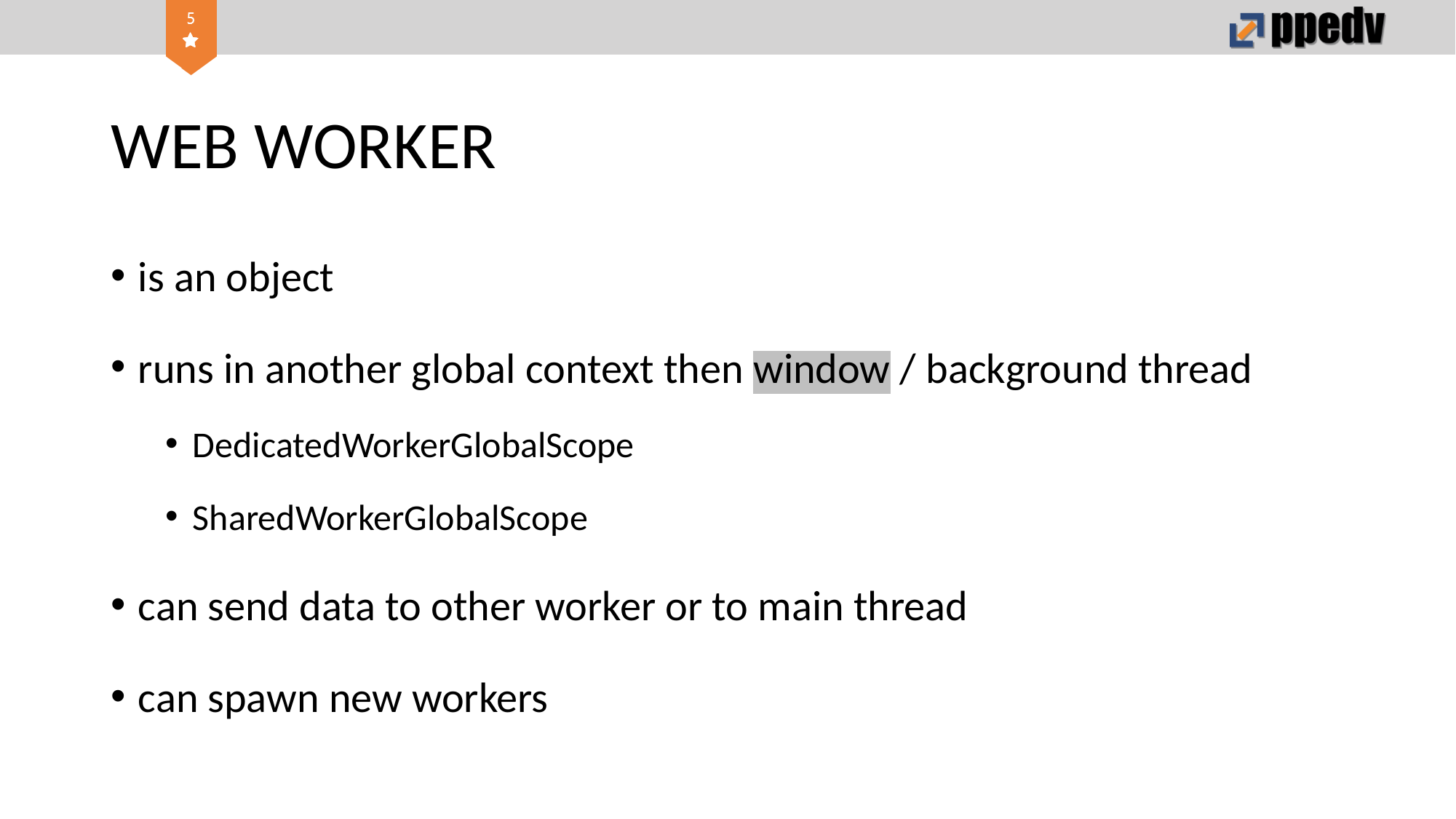

# WEB WORKER
is an object
runs in another global context then window / background thread
DedicatedWorkerGlobalScope
SharedWorkerGlobalScope
can send data to other worker or to main thread
can spawn new workers